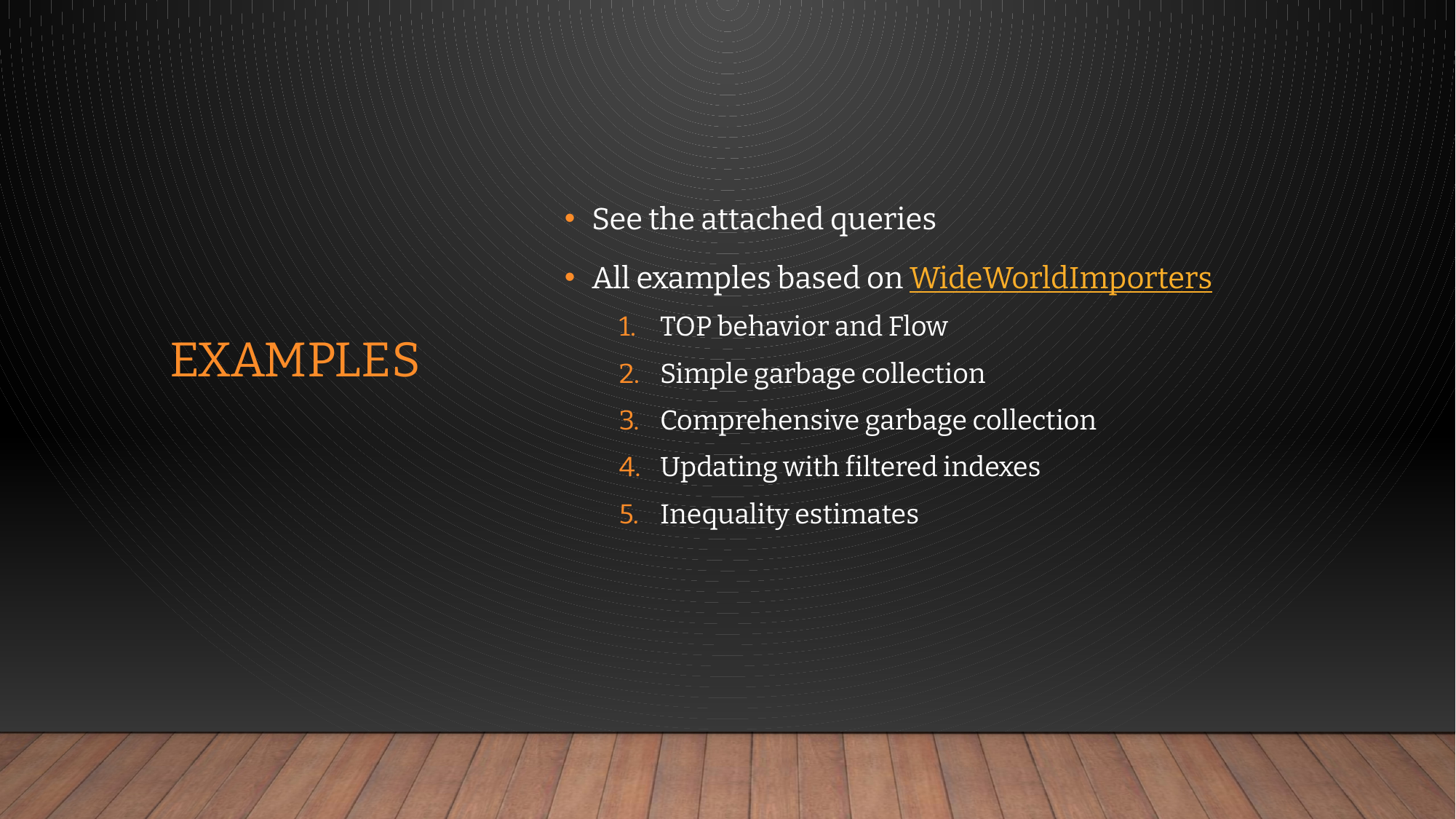

# Examples
See the attached queries
All examples based on WideWorldImporters
TOP behavior and Flow
Simple garbage collection
Comprehensive garbage collection
Updating with filtered indexes
Inequality estimates